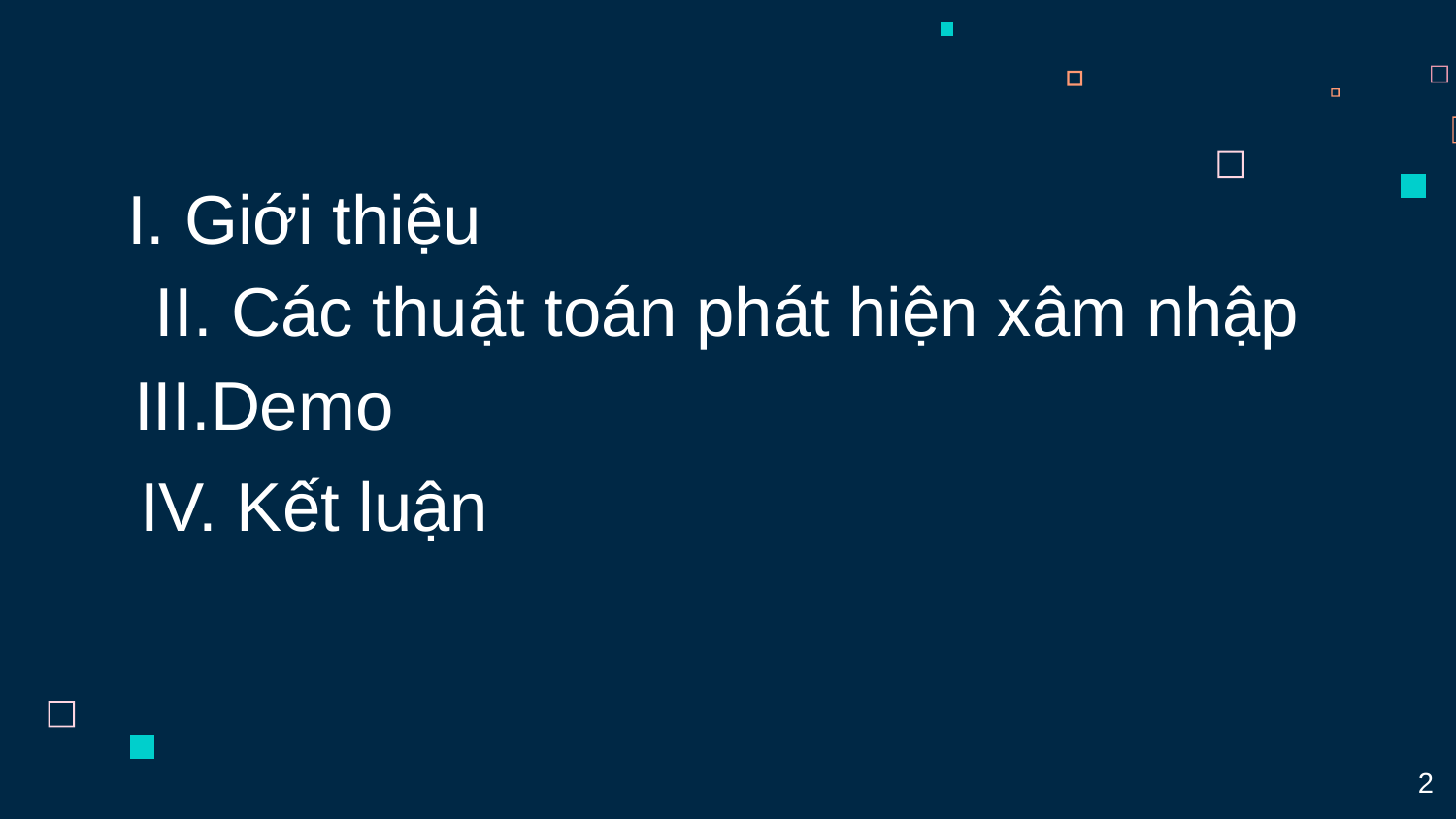

I. Giới thiệu
II. Các thuật toán phát hiện xâm nhập
III.Demo
IV. Kết luận
2